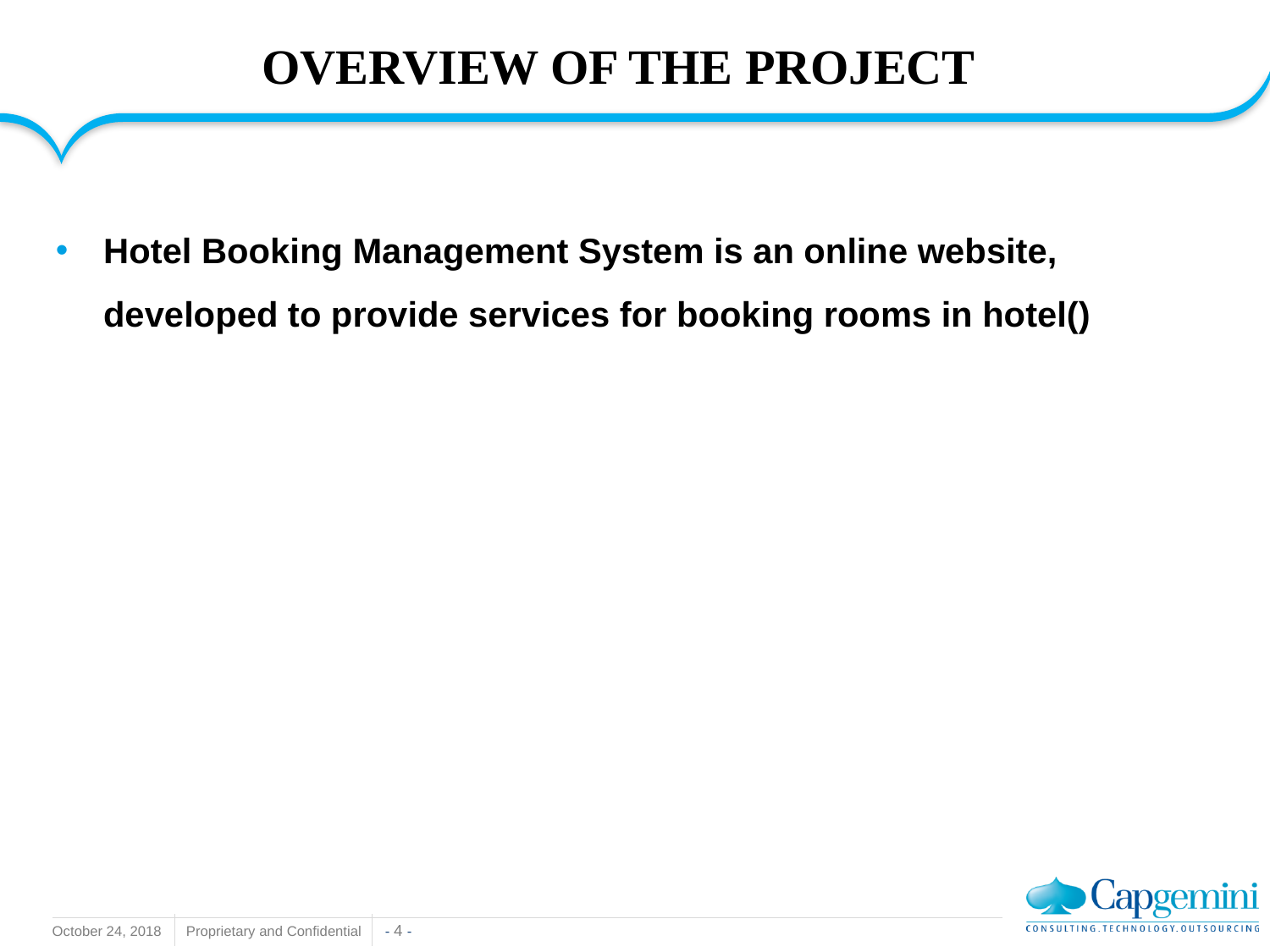

# OVERVIEW OF THE PROJECT
Hotel Booking Management System is an online website, developed to provide services for booking rooms in hotel()